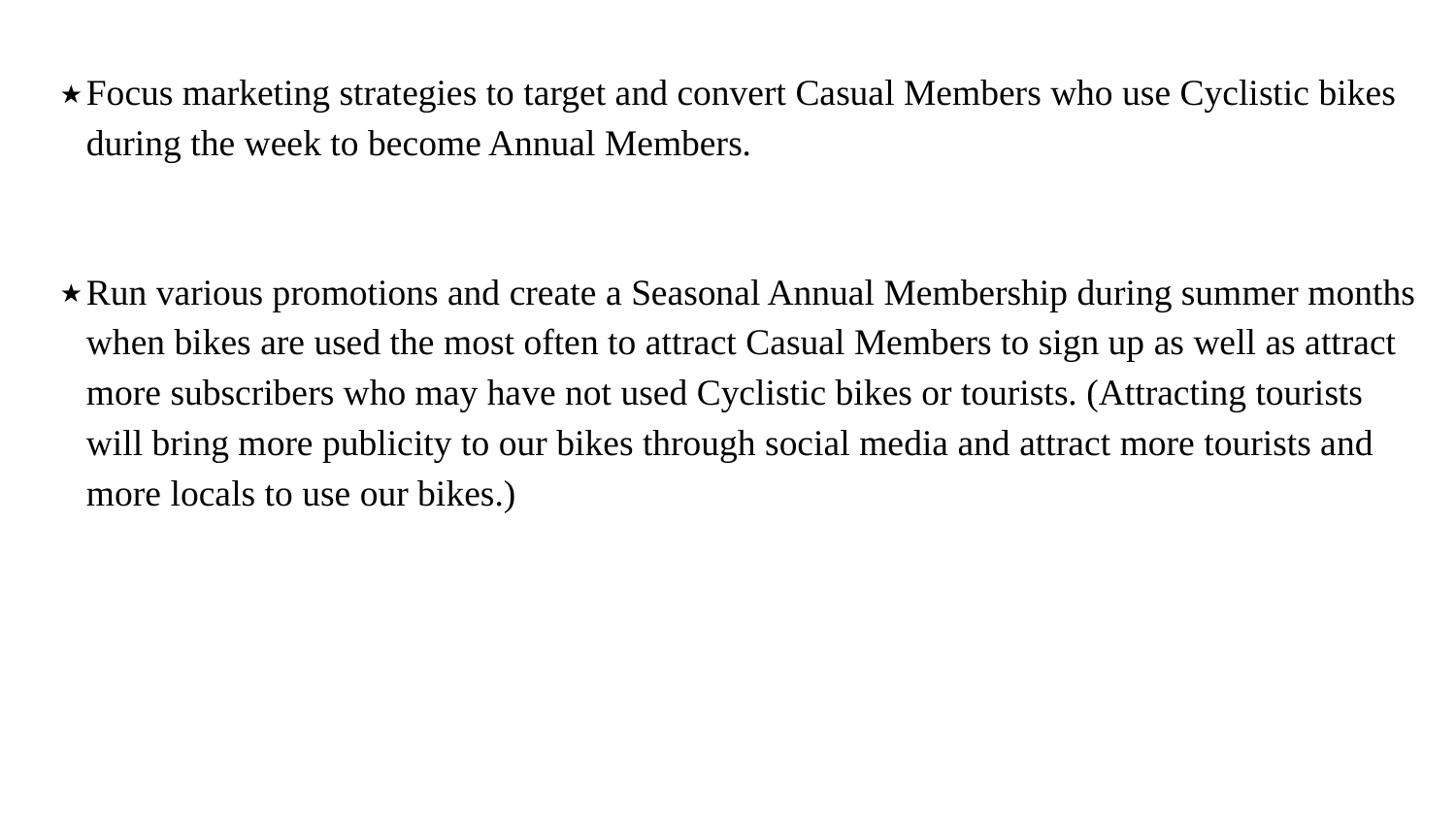

Focus marketing strategies to target and convert Casual Members who use Cyclistic bikes during the week to become Annual Members.

Run various promotions and create a Seasonal Annual Membership during summer months when bikes are used the most often to attract Casual Members to sign up as well as attract more subscribers who may have not used Cyclistic bikes or tourists. (Attracting tourists will bring more publicity to our bikes through social media and attract more tourists and more locals to use our bikes.)